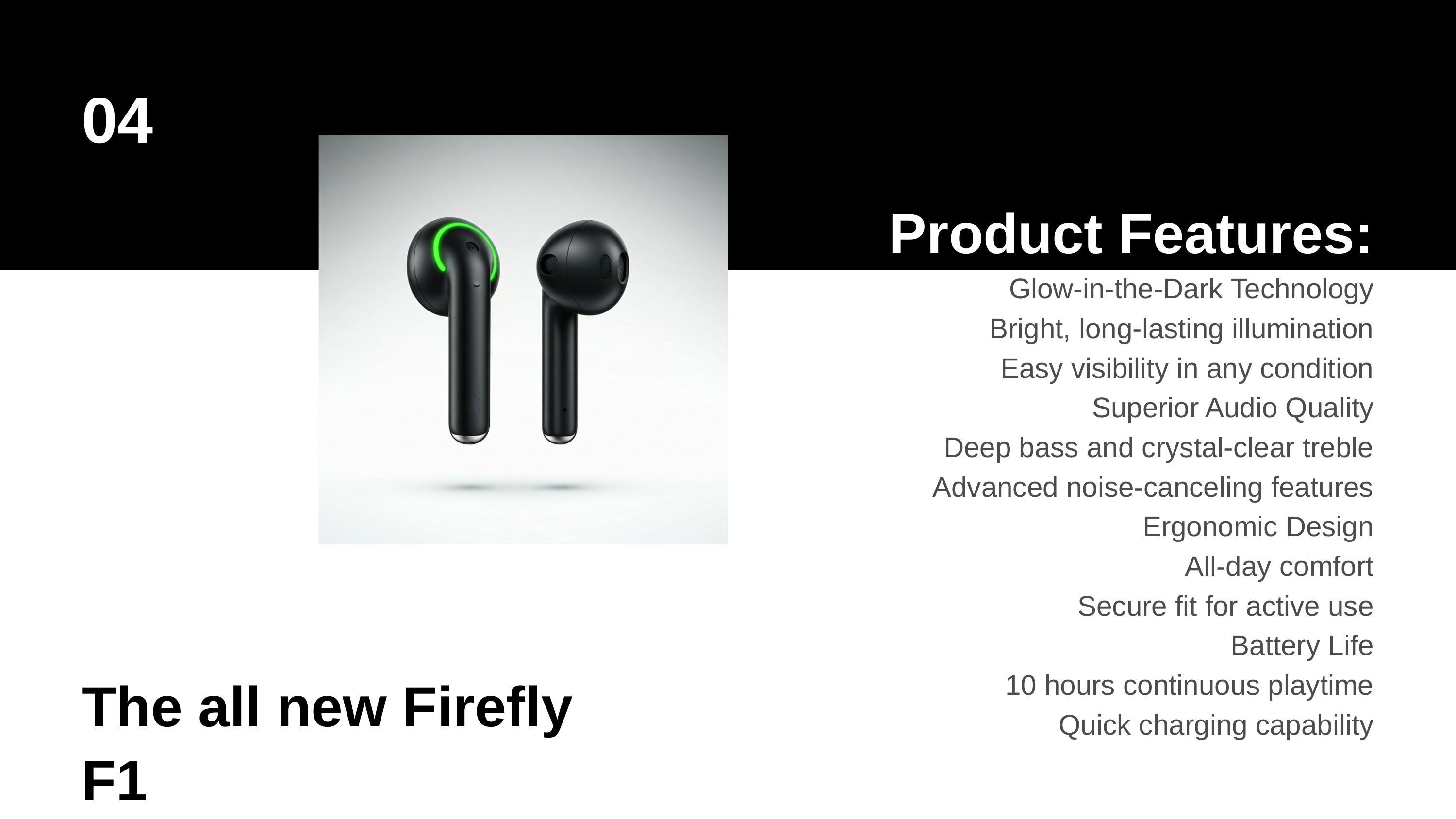

04

Product Features:

Glow-in-the-Dark Technology
Bright, long-lasting illumination
Easy visibility in any condition
Superior Audio Quality
Deep bass and crystal-clear treble
Advanced noise-canceling features
Ergonomic Design
All-day comfort
Secure fit for active use
Battery Life
10 hours continuous playtime
Quick charging capability
The all new Firefly F1